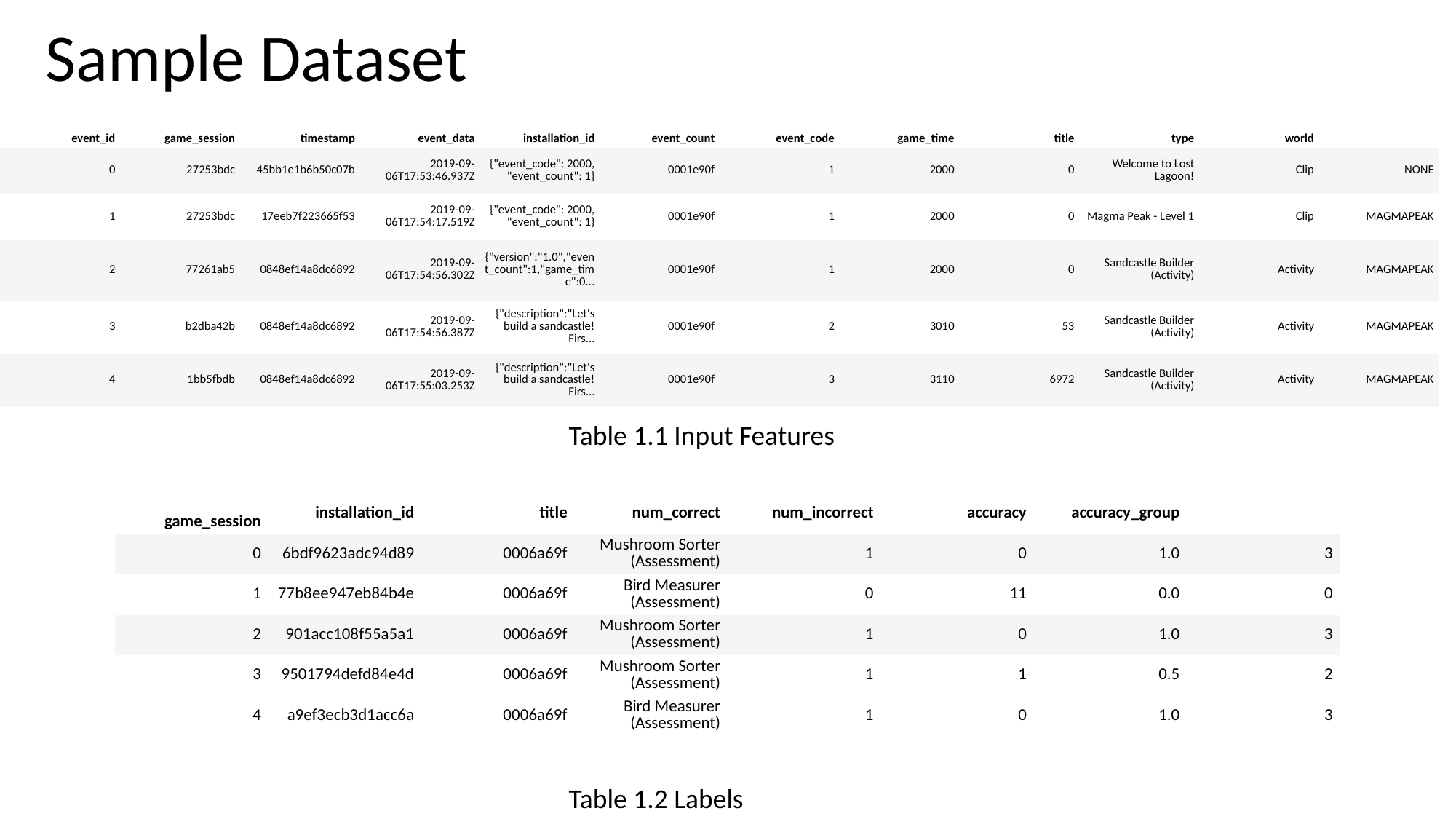

# Sample Dataset
| event\_id | game\_session | timestamp | event\_data | installation\_id | event\_count | event\_code | game\_time | title | type | world |  |
| --- | --- | --- | --- | --- | --- | --- | --- | --- | --- | --- | --- |
| 0 | 27253bdc | 45bb1e1b6b50c07b | 2019-09-06T17:53:46.937Z | {"event\_code": 2000, "event\_count": 1} | 0001e90f | 1 | 2000 | 0 | Welcome to Lost Lagoon! | Clip | NONE |
| 1 | 27253bdc | 17eeb7f223665f53 | 2019-09-06T17:54:17.519Z | {"event\_code": 2000, "event\_count": 1} | 0001e90f | 1 | 2000 | 0 | Magma Peak - Level 1 | Clip | MAGMAPEAK |
| 2 | 77261ab5 | 0848ef14a8dc6892 | 2019-09-06T17:54:56.302Z | {"version":"1.0","event\_count":1,"game\_time":0... | 0001e90f | 1 | 2000 | 0 | Sandcastle Builder (Activity) | Activity | MAGMAPEAK |
| 3 | b2dba42b | 0848ef14a8dc6892 | 2019-09-06T17:54:56.387Z | {"description":"Let's build a sandcastle! Firs... | 0001e90f | 2 | 3010 | 53 | Sandcastle Builder (Activity) | Activity | MAGMAPEAK |
| 4 | 1bb5fbdb | 0848ef14a8dc6892 | 2019-09-06T17:55:03.253Z | {"description":"Let's build a sandcastle! Firs... | 0001e90f | 3 | 3110 | 6972 | Sandcastle Builder (Activity) | Activity | MAGMAPEAK |
Table 1.1 Input Features
| game\_session | installation\_id | title | num\_correct | num\_incorrect | accuracy | accuracy\_group |  |
| --- | --- | --- | --- | --- | --- | --- | --- |
| 0 | 6bdf9623adc94d89 | 0006a69f | Mushroom Sorter (Assessment) | 1 | 0 | 1.0 | 3 |
| 1 | 77b8ee947eb84b4e | 0006a69f | Bird Measurer (Assessment) | 0 | 11 | 0.0 | 0 |
| 2 | 901acc108f55a5a1 | 0006a69f | Mushroom Sorter (Assessment) | 1 | 0 | 1.0 | 3 |
| 3 | 9501794defd84e4d | 0006a69f | Mushroom Sorter (Assessment) | 1 | 1 | 0.5 | 2 |
| 4 | a9ef3ecb3d1acc6a | 0006a69f | Bird Measurer (Assessment) | 1 | 0 | 1.0 | 3 |
Table 1.2 Labels